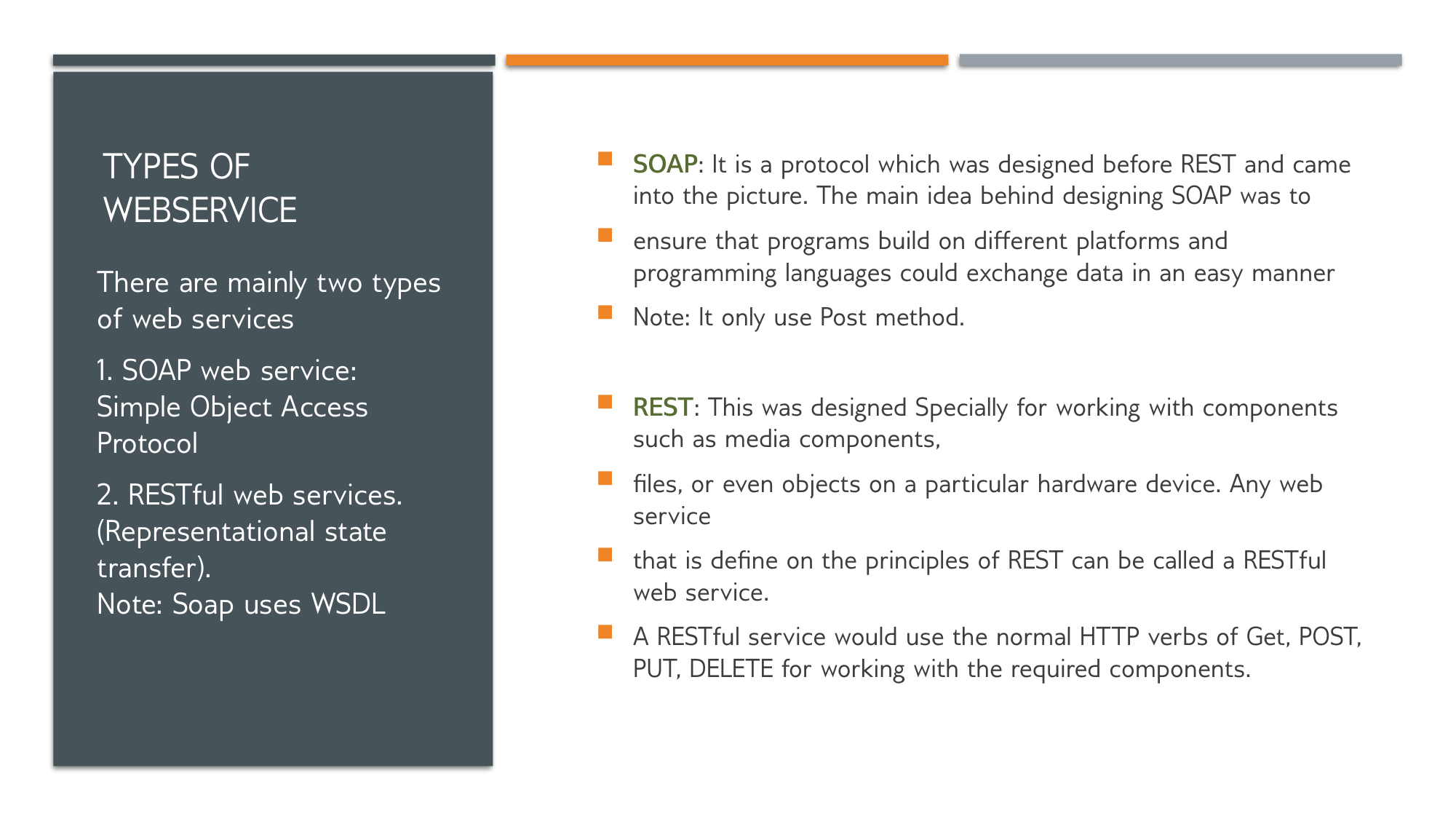

# Types of Webservice
SOAP: It is a protocol which was designed before REST and came into the picture. The main idea behind designing SOAP was to
ensure that programs build on different platforms and programming languages could exchange data in an easy manner
Note: It only use Post method.

REST: This was designed Specially for working with components such as media components,
files, or even objects on a particular hardware device. Any web service
that is define on the principles of REST can be called a RESTful web service.
A RESTful service would use the normal HTTP verbs of Get, POST, PUT, DELETE for working with the required components.

There are mainly two types of web services
1. SOAP web service: Simple Object Access Protocol
2. RESTful web services. (Representational state transfer).
Note: Soap uses WSDL